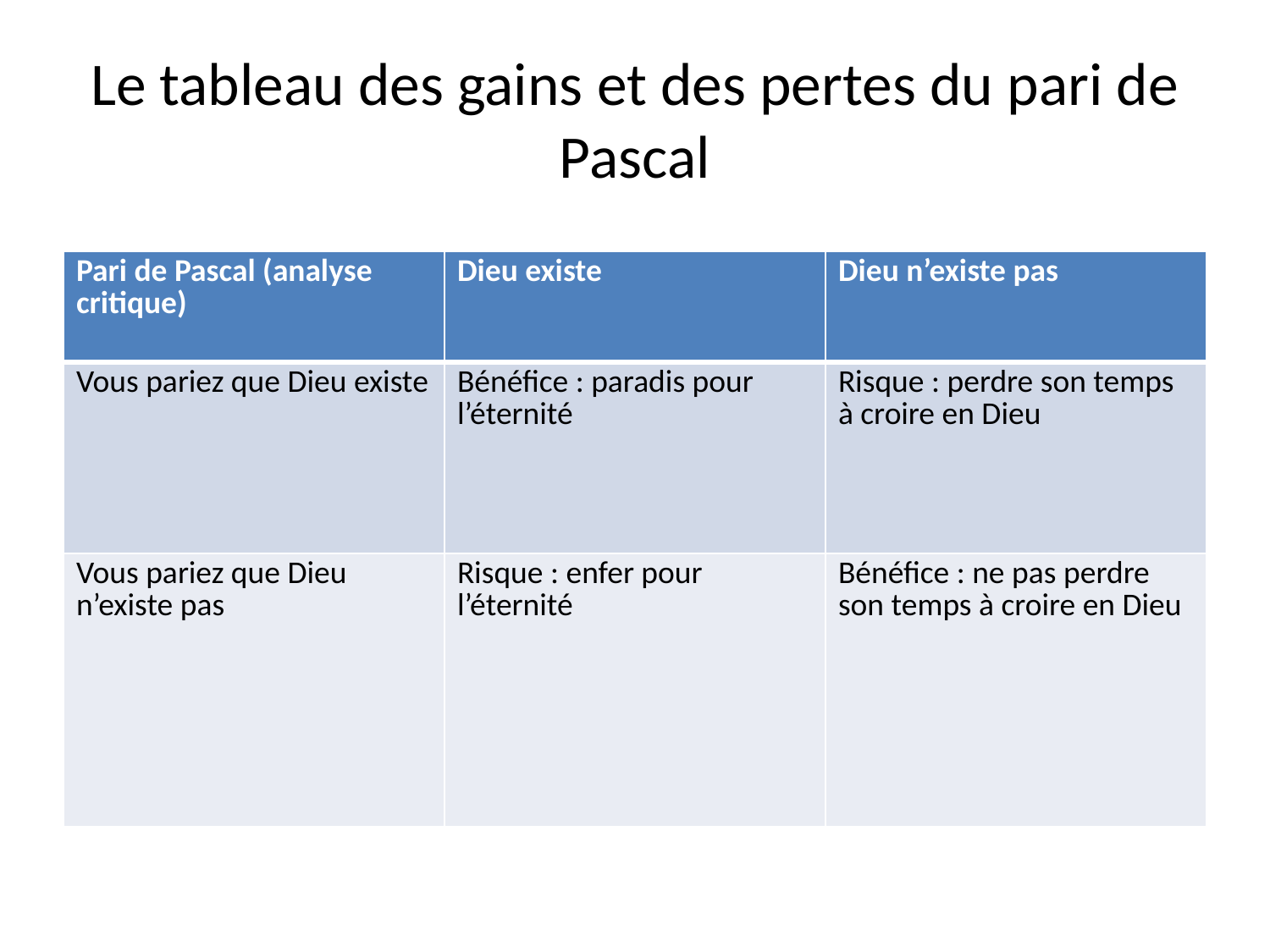

# Le tableau des gains et des pertes du pari de Pascal
| Pari de Pascal (analyse critique) | Dieu existe | Dieu n’existe pas |
| --- | --- | --- |
| Vous pariez que Dieu existe | Bénéfice : paradis pour l’éternité | Risque : perdre son temps à croire en Dieu |
| Vous pariez que Dieu n’existe pas | Risque : enfer pour l’éternité | Bénéfice : ne pas perdre son temps à croire en Dieu |